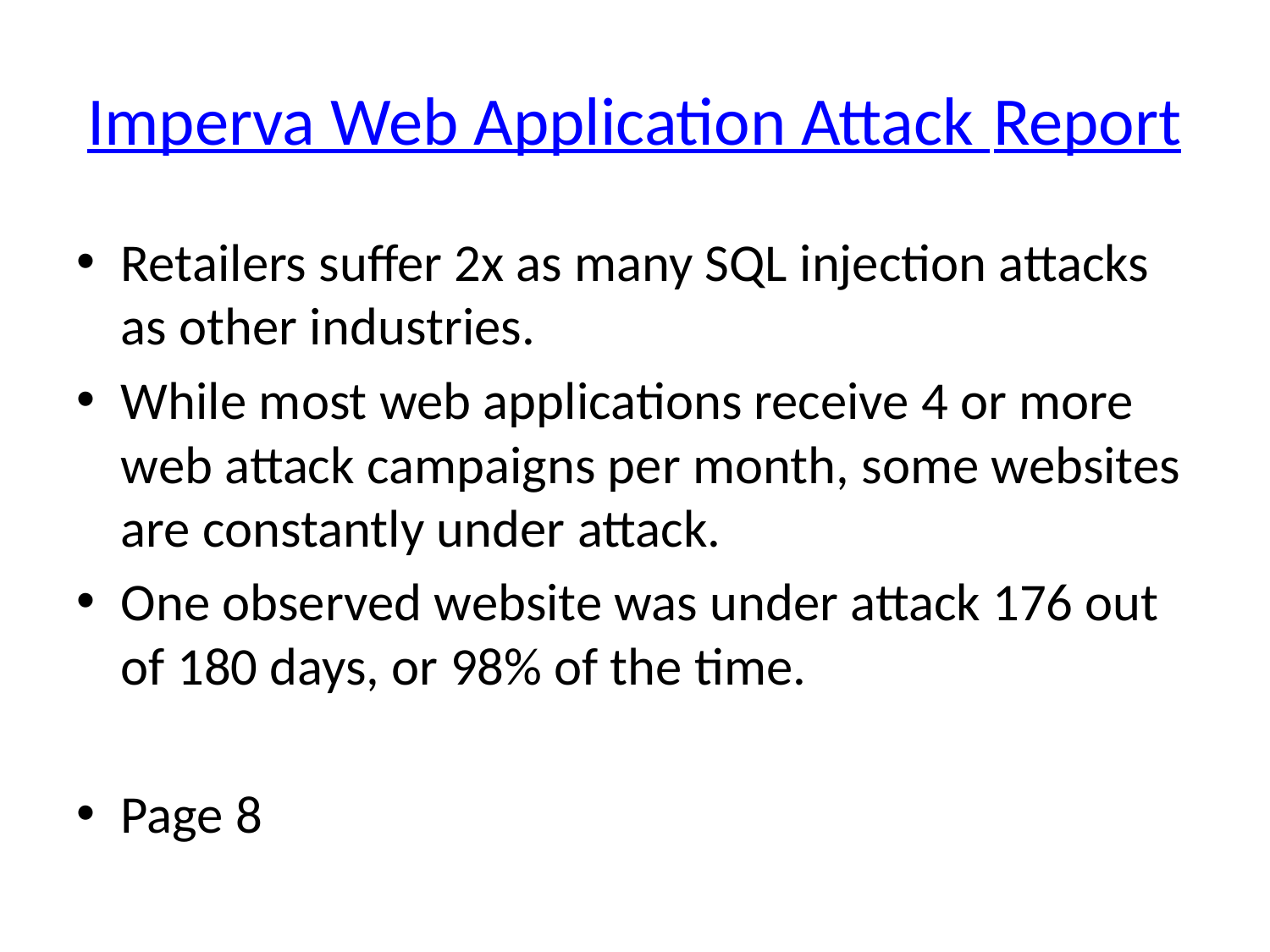

# Imperva Web Application Attack Report
Retailers suffer 2x as many SQL injection attacks as other industries.
While most web applications receive 4 or more web attack campaigns per month, some websites are constantly under attack.
One observed website was under attack 176 out of 180 days, or 98% of the time.

Page 8